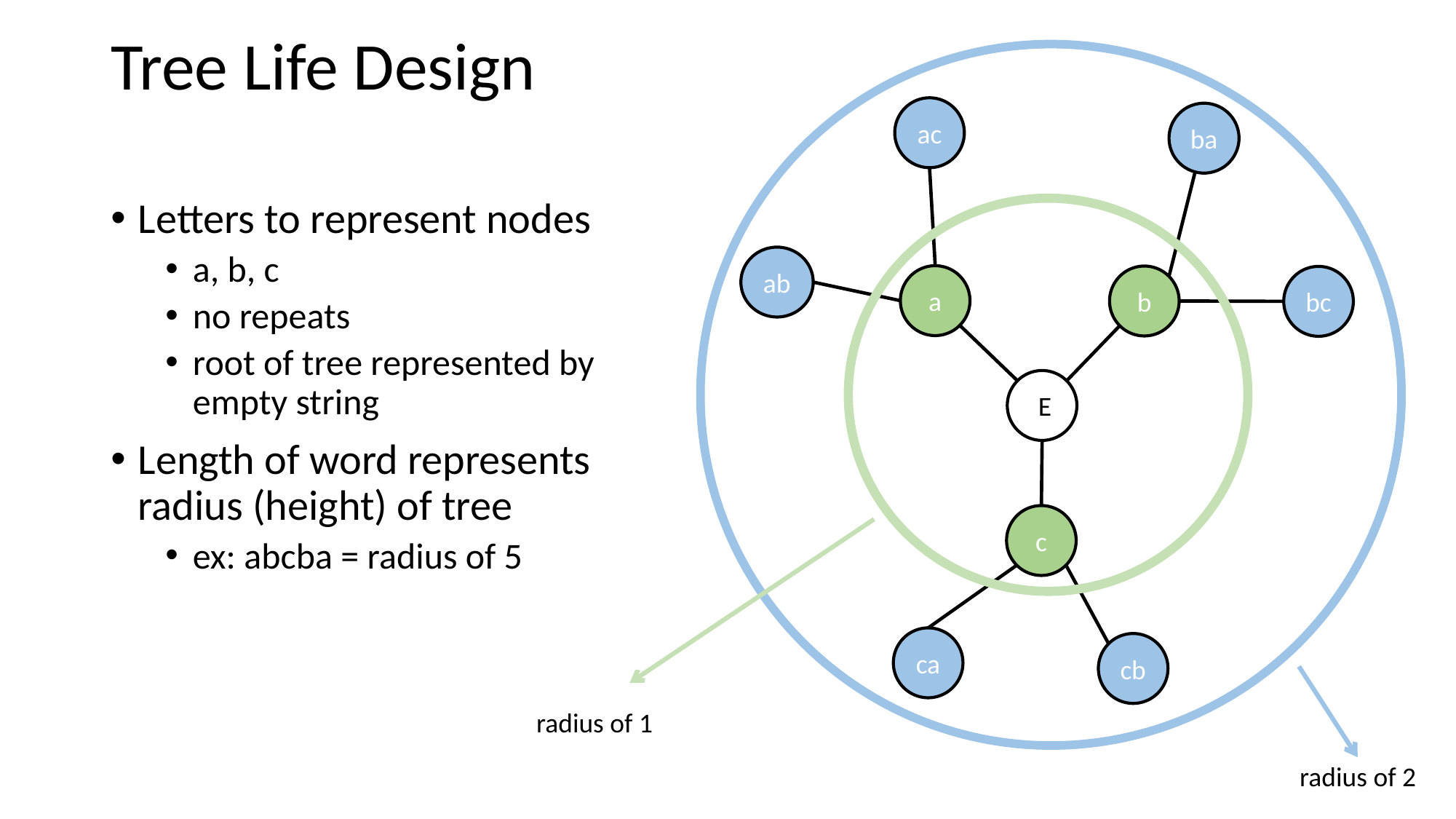

# Tree Life Design

ac
a
b

c
ca
cb
ab
bc

E
ba
Letters to represent nodes
a, b, c
no repeats
root of tree represented by empty string
Length of word represents radius (height) of tree
ex: abcba = radius of 5

radius of 1
radius of 2